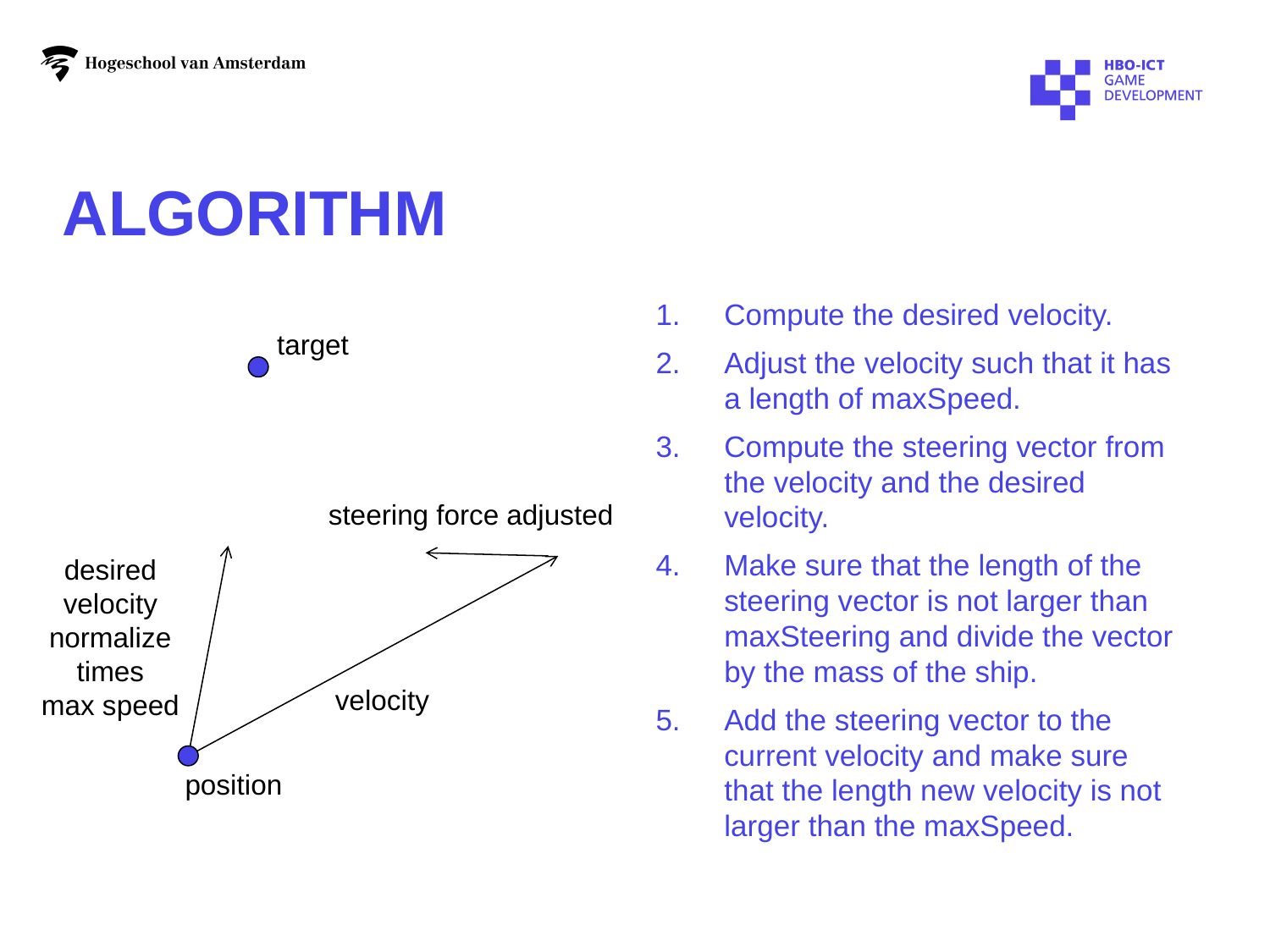

# Algorithm
Compute the desired velocity.
Adjust the velocity such that it has a length of maxSpeed.
Compute the steering vector from the velocity and the desired velocity.
Make sure that the length of the steering vector is not larger than maxSteering and divide the vector by the mass of the ship.
Add the steering vector to the current velocity and make sure that the length new velocity is not larger than the maxSpeed.

target

steering force adjusted
desired
velocity
normalize
times
max speed
velocity

position